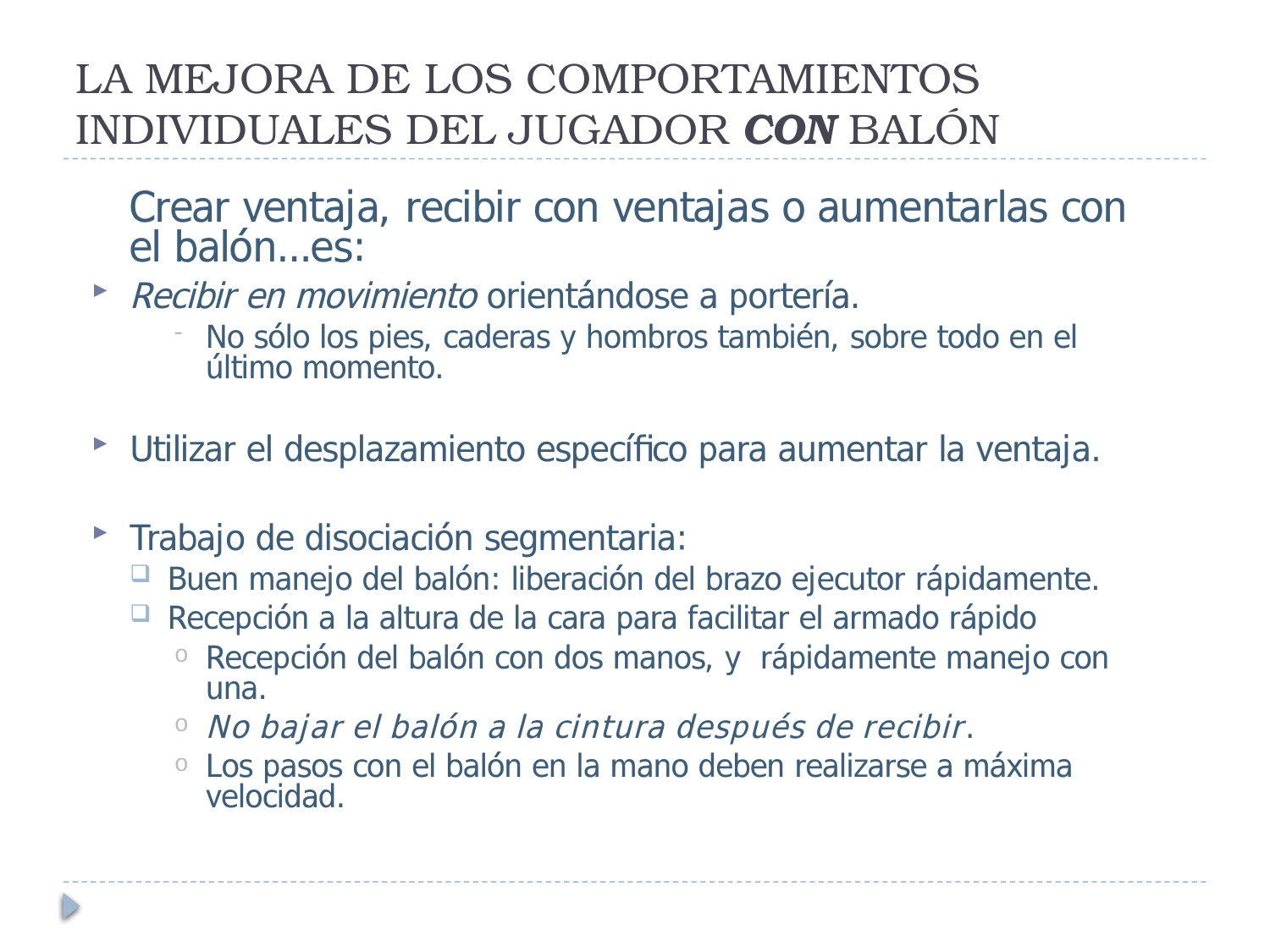

# LA MEJORA DE LOS COMPORTAMIENTOS INDIVIDUALES DEL JUGADOR CON BALÓN
	Crear ventaja, recibir con ventajas o aumentarlas con el balón…es:
Recibir en movimiento orientándose a portería.
No sólo los pies, caderas y hombros también, sobre todo en el último momento.

Utilizar el desplazamiento específico para aumentar la ventaja.

Trabajo de disociación segmentaria:
Buen manejo del balón: liberación del brazo ejecutor rápidamente.
Recepción a la altura de la cara para facilitar el armado rápido
Recepción del balón con dos manos, y  rápidamente manejo con una.
No bajar el balón a la cintura después de recibir.
Los pasos con el balón en la mano deben realizarse a máxima velocidad.